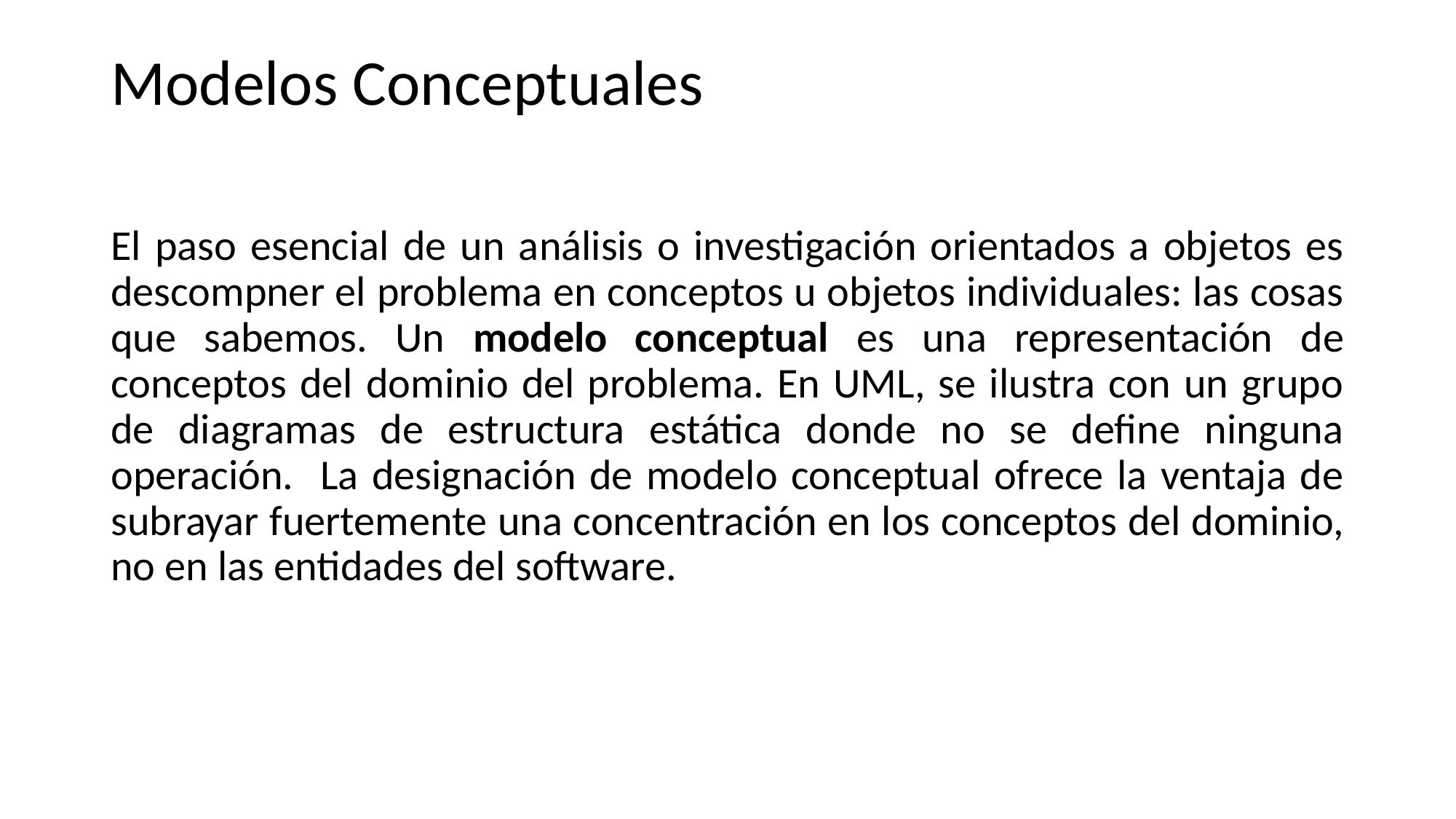

# Modelos Conceptuales
El paso esencial de un análisis o investigación orientados a objetos es descompner el problema en conceptos u objetos individuales: las cosas que sabemos. Un modelo conceptual es una representación de conceptos del dominio del problema. En UML, se ilustra con un grupo de diagramas de estructura estática donde no se define ninguna operación.  La designación de modelo conceptual ofrece la ventaja de subrayar fuertemente una concentración en los conceptos del dominio, no en las entidades del software.